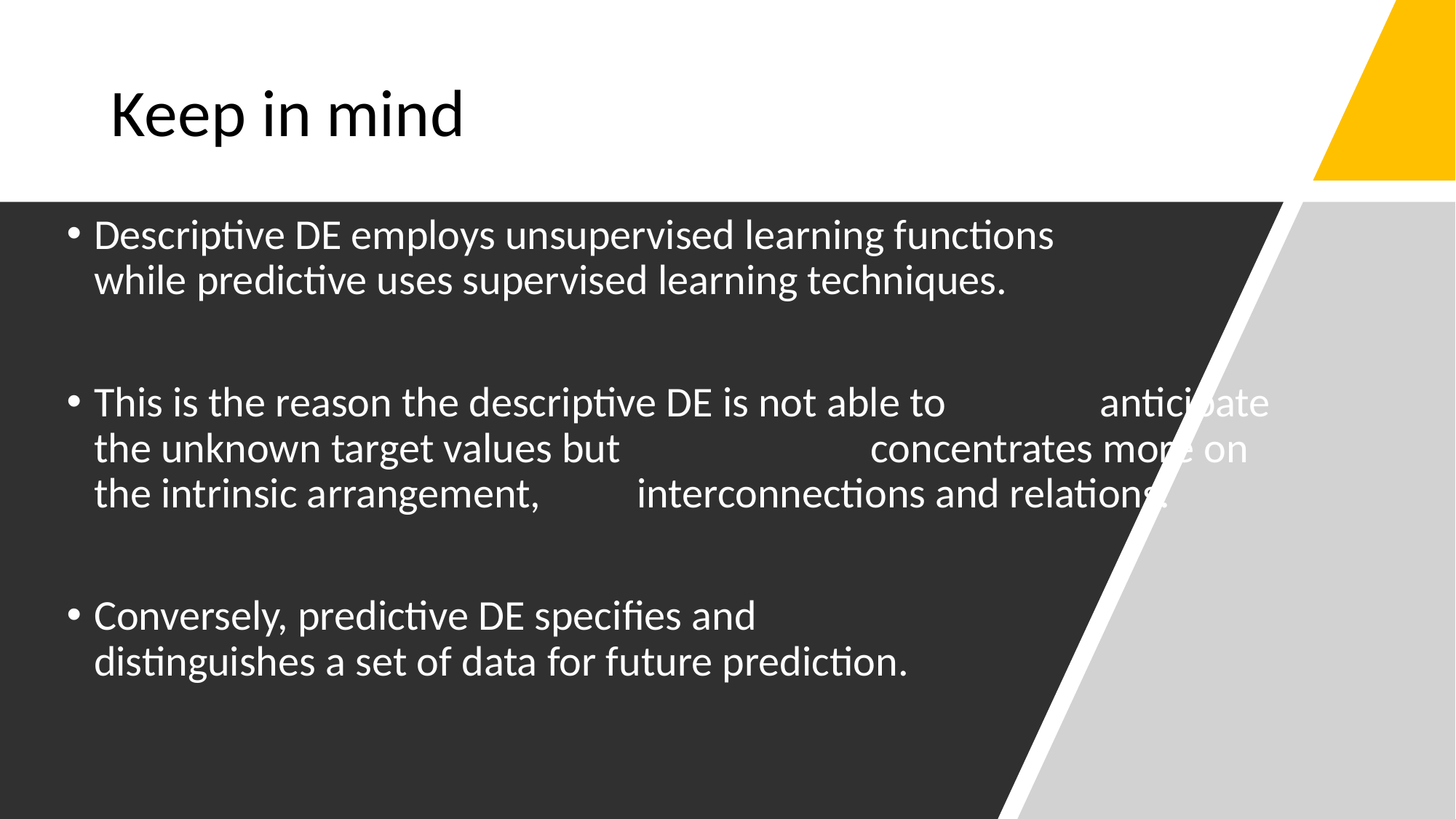

# Keep in mind

Descriptive DE employs unsupervised learning functions             while predictive uses supervised learning techniques.

This is the reason the descriptive DE is not able to                anticipate the unknown target values but                          concentrates more on the intrinsic arrangement,          interconnections and relations.

Conversely, predictive DE specifies and                               distinguishes a set of data for future prediction.